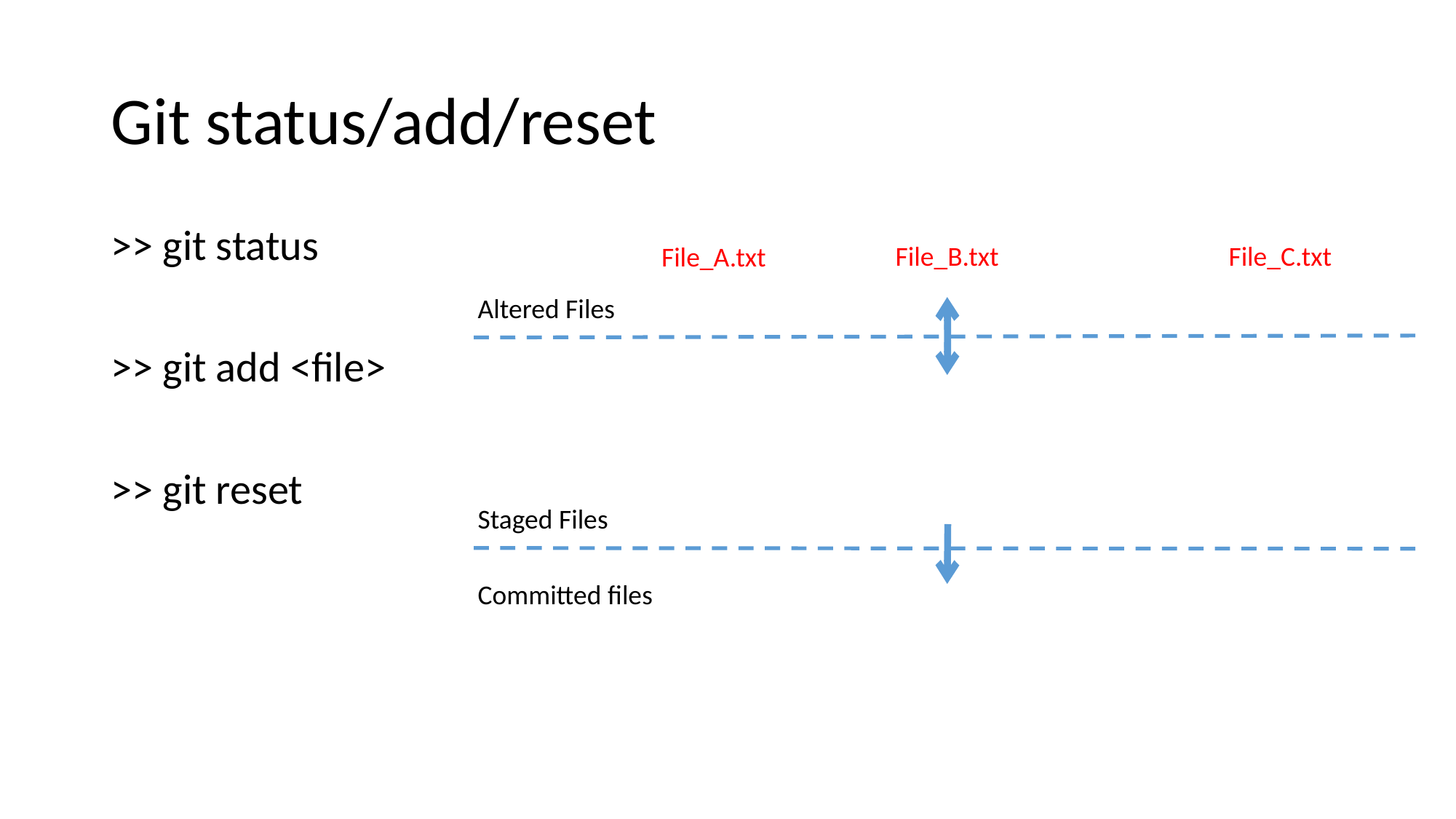

# Git status/add/reset
>> git status

>> git add <file>

>> git reset
File_B.txt
File_C.txt
File_A.txt
Altered Files
Staged Files
Committed files